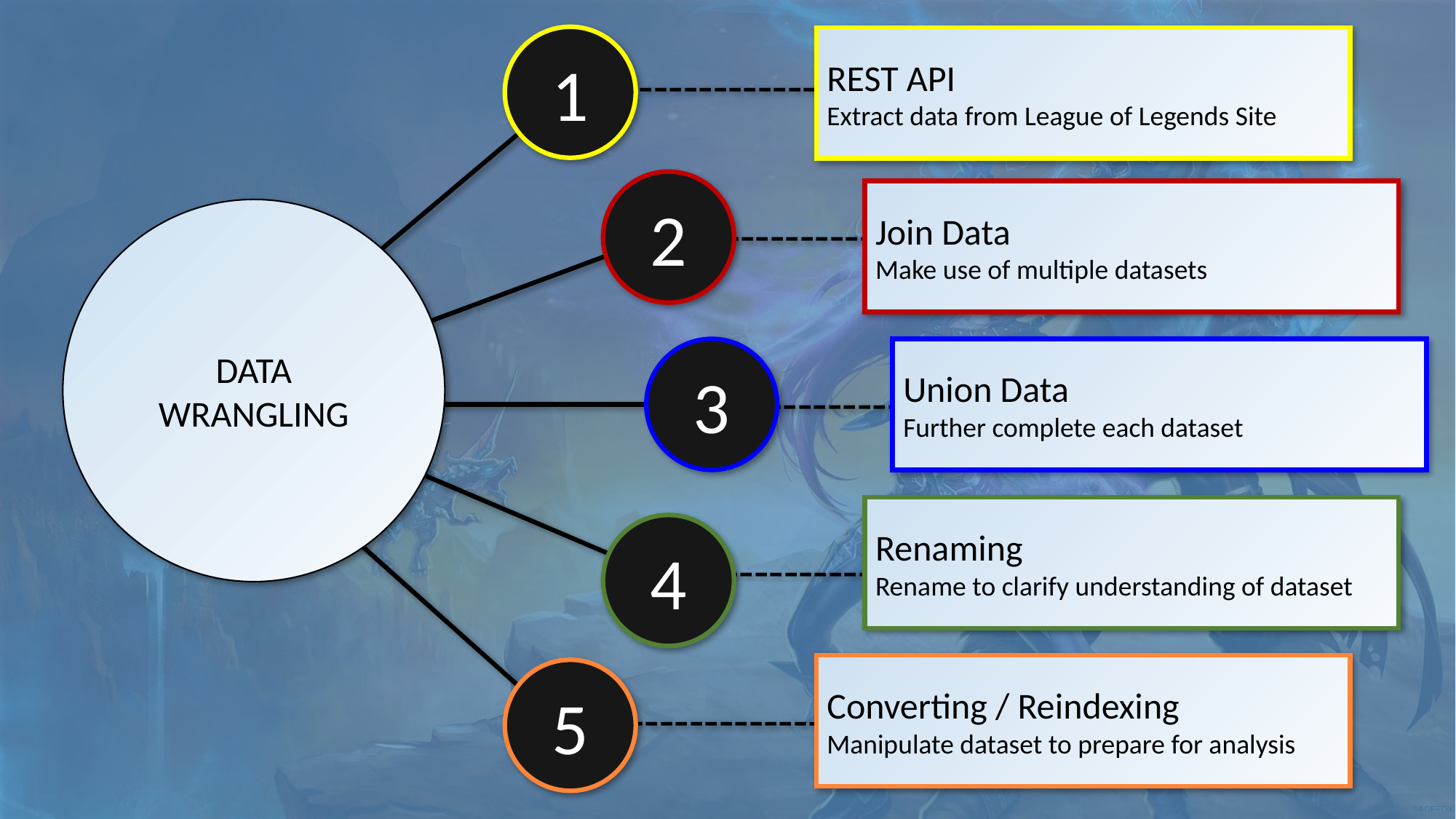

1
REST API
Extract data from League of Legends Site
-------------
2
Join Data
Make use of multiple datasets
DATA WRANGLING
-------------
3
Union Data
Further complete each dataset
-------------
Renaming
Rename to clarify understanding of dataset
4
-------------
Converting / Reindexing
Manipulate dataset to prepare for analysis
5
-------------